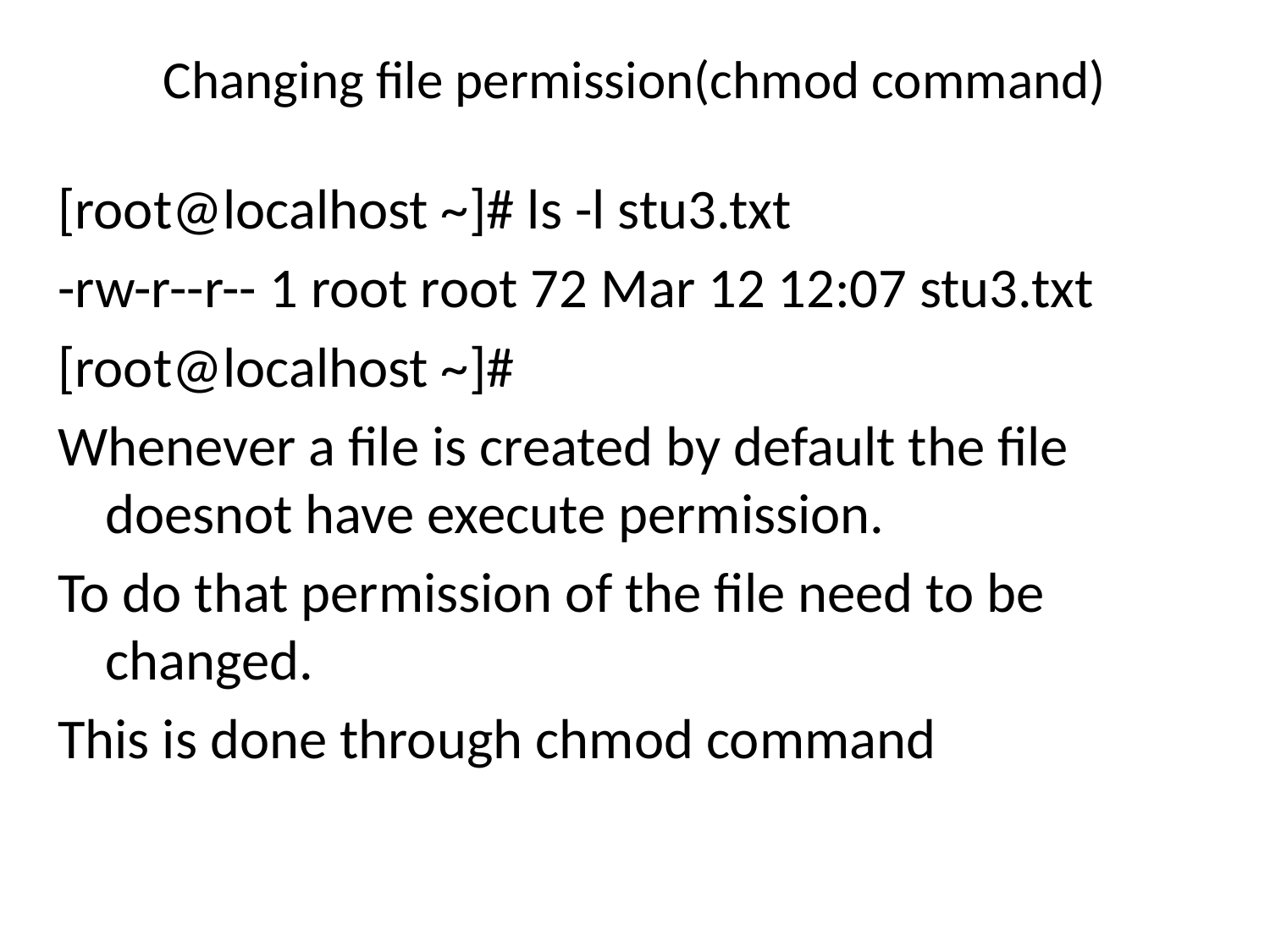

# Changing file permission(chmod command)
[root@localhost ~]# ls -l stu3.txt
-rw-r--r-- 1 root root 72 Mar 12 12:07 stu3.txt
[root@localhost ~]#
Whenever a file is created by default the file doesnot have execute permission.
To do that permission of the file need to be changed.
This is done through chmod command